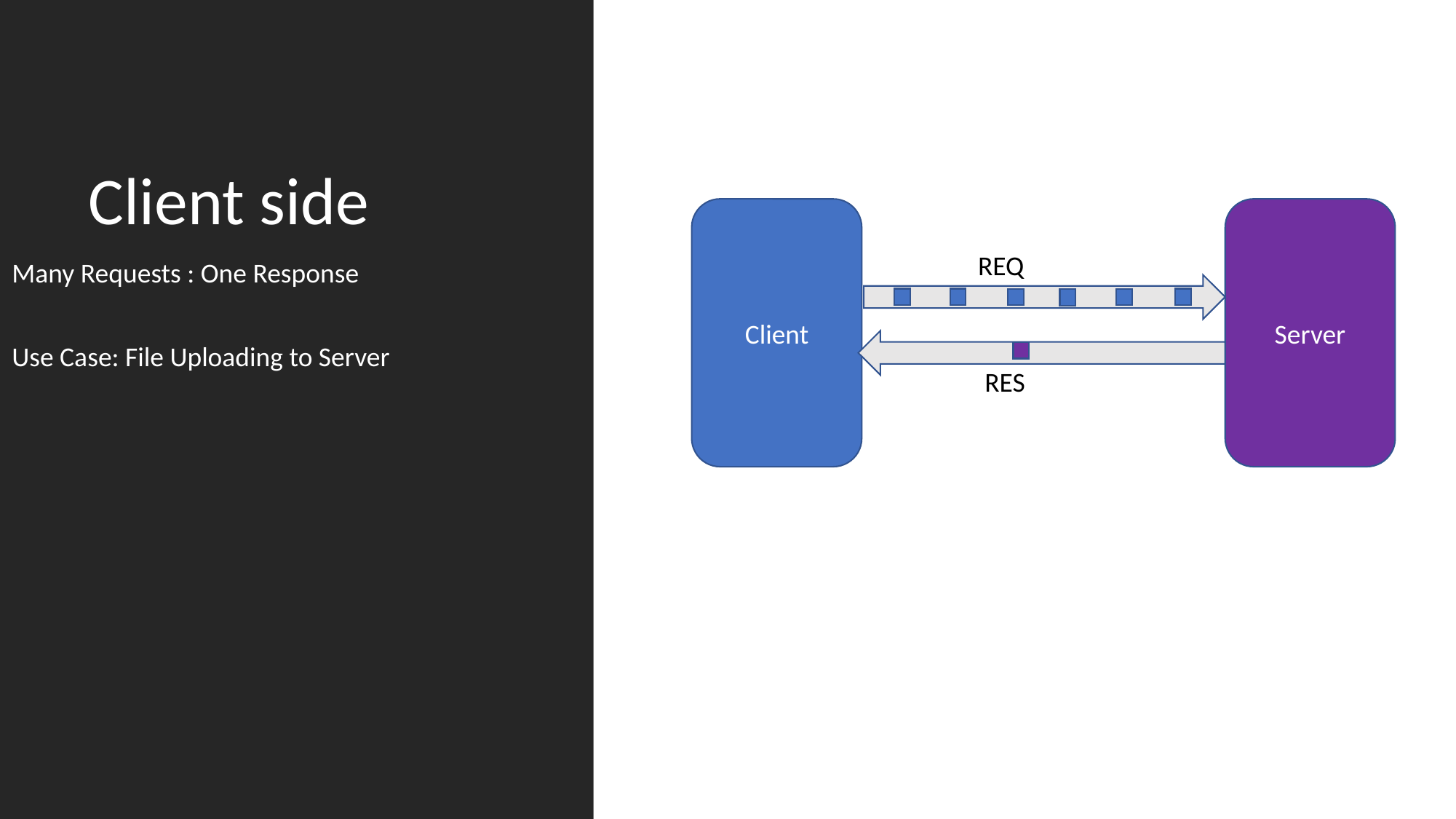

# Client side

Client
Server
REQ
Many Requests : One Response

Use Case: File Uploading to Server

RES